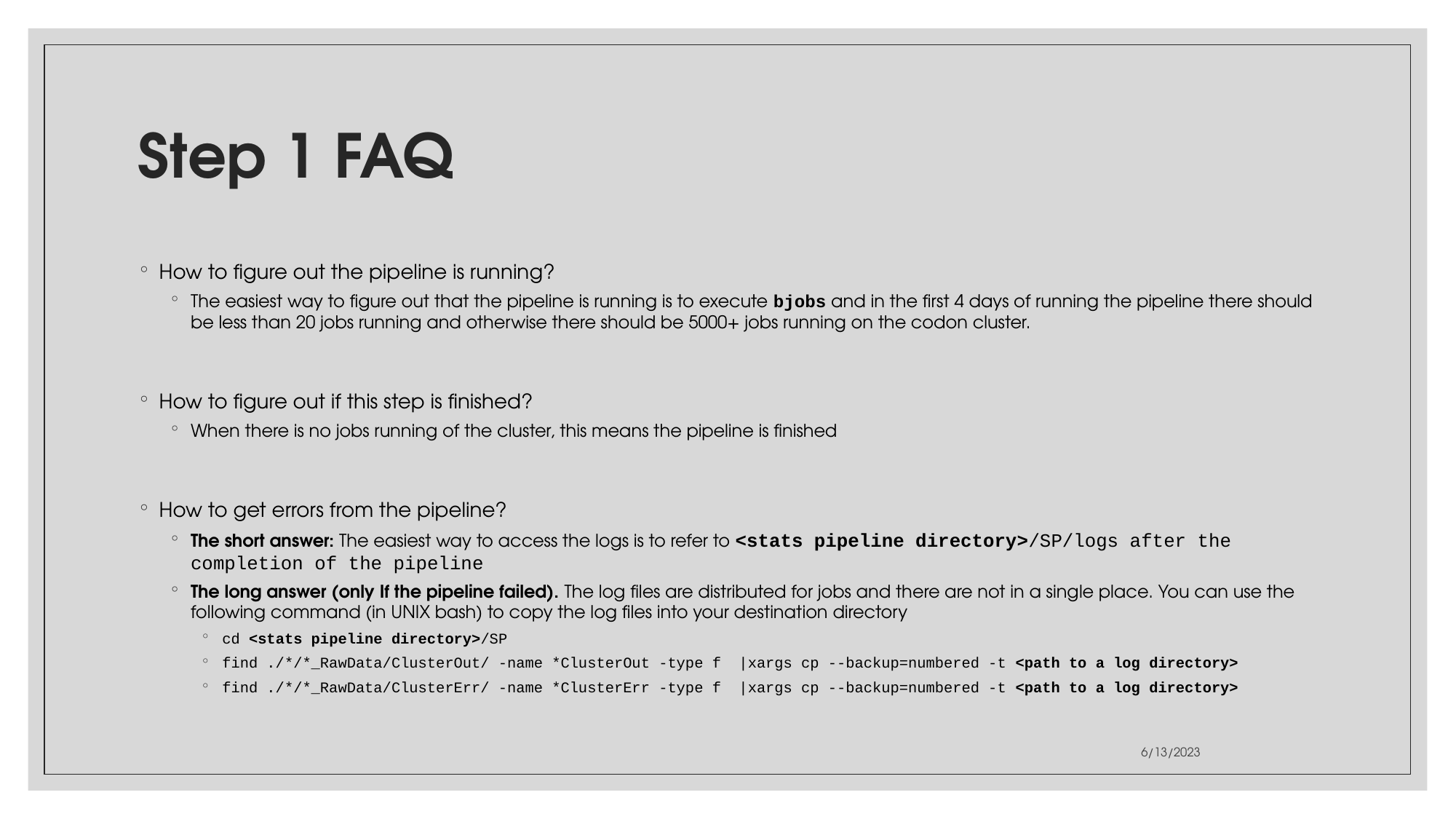

# Step 1 FAQ
How to figure out the pipeline is running?
The easiest way to figure out that the pipeline is running is to execute bjobs and in the first 4 days of running the pipeline there should be less than 20 jobs running and otherwise there should be 5000+ jobs running on the codon cluster.

How to figure out if this step is finished?
When there is no jobs running of the cluster, this means the pipeline is finished

How to get errors from the pipeline?
The short answer: The easiest way to access the logs is to refer to <stats pipeline directory>/SP/logs after the completion of the pipeline
The long answer (only If the pipeline failed). The log files are distributed for jobs and there are not in a single place. You can use the following command (in UNIX bash) to copy the log files into your destination directory
cd <stats pipeline directory>/SP
find ./*/*_RawData/ClusterOut/ -name *ClusterOut -type f  |xargs cp --backup=numbered -t <path to a log directory>
find ./*/*_RawData/ClusterErr/ -name *ClusterErr -type f  |xargs cp --backup=numbered -t <path to a log directory>

6/13/2023